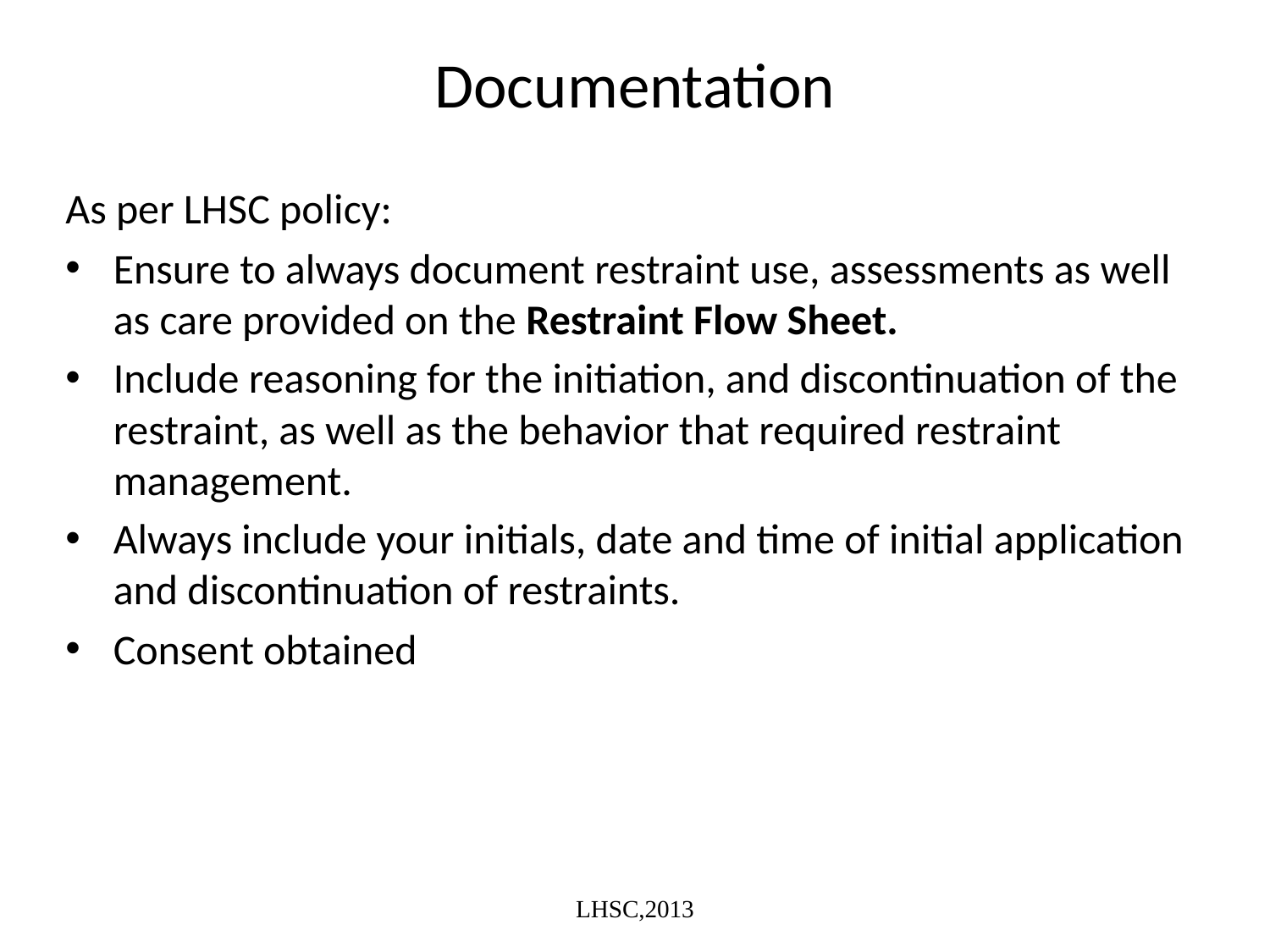

# Documentation

As per LHSC policy:
Ensure to always document restraint use, assessments as well as care provided on the Restraint Flow Sheet.
Include reasoning for the initiation, and discontinuation of the restraint, as well as the behavior that required restraint management.
Always include your initials, date and time of initial application and discontinuation of restraints.
Consent obtained

LHSC,2013